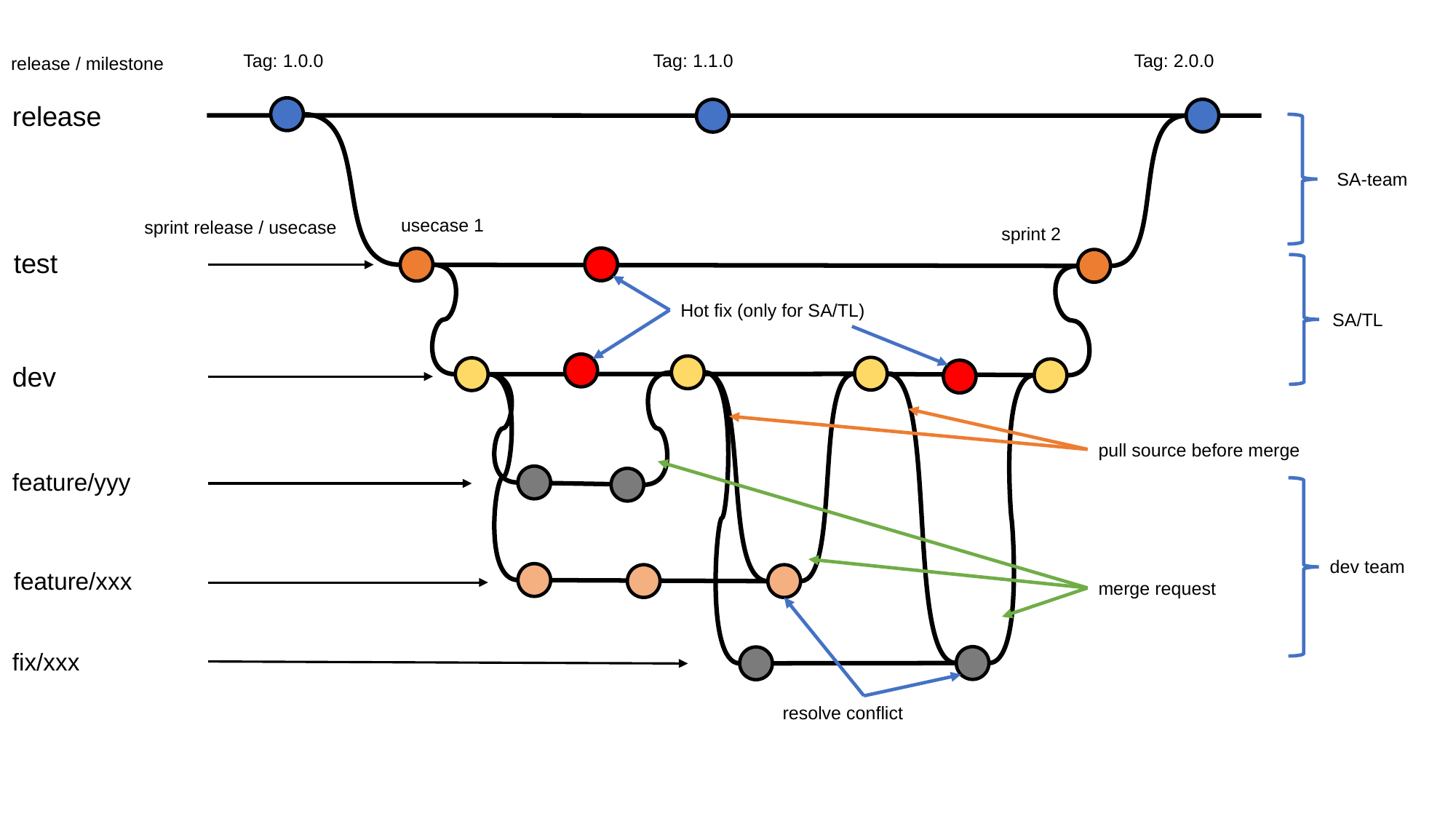

Tag: 2.0.0
Tag: 1.0.0
Tag: 1.1.0
release / milestone
release

SA-team
usecase 1
sprint release / usecase
sprint 2
test

Hot fix (only for SA/TL)
SA/TL

dev

pull source before merge
feature/yyy

dev team
feature/xxx

merge request
fix/xxx

resolve conflict